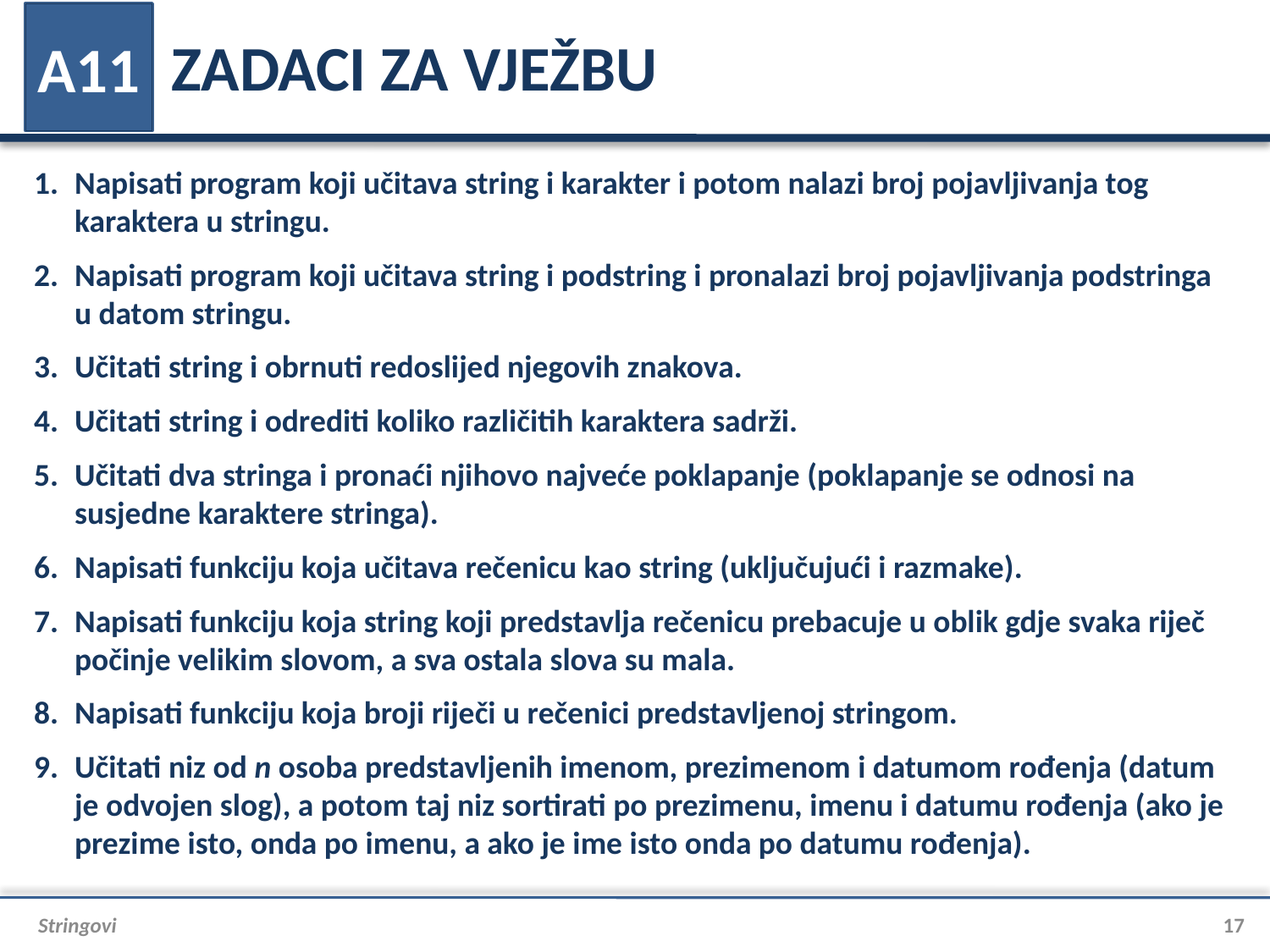

# ZADACI ZA VJEŽBU
A11
Napisati program koji učitava string i karakter i potom nalazi broj pojavljivanja tog karaktera u stringu.
Napisati program koji učitava string i podstring i pronalazi broj pojavljivanja podstringa u datom stringu.
Učitati string i obrnuti redoslijed njegovih znakova.
Učitati string i odrediti koliko različitih karaktera sadrži.
Učitati dva stringa i pronaći njihovo najveće poklapanje (poklapanje se odnosi na susjedne karaktere stringa).
Napisati funkciju koja učitava rečenicu kao string (uključujući i razmake).
Napisati funkciju koja string koji predstavlja rečenicu prebacuje u oblik gdje svaka riječ počinje velikim slovom, a sva ostala slova su mala.
Napisati funkciju koja broji riječi u rečenici predstavljenoj stringom.
Učitati niz od n osoba predstavljenih imenom, prezimenom i datumom rođenja (datum je odvojen slog), a potom taj niz sortirati po prezimenu, imenu i datumu rođenja (ako je prezime isto, onda po imenu, a ako je ime isto onda po datumu rođenja).
Stringovi
17